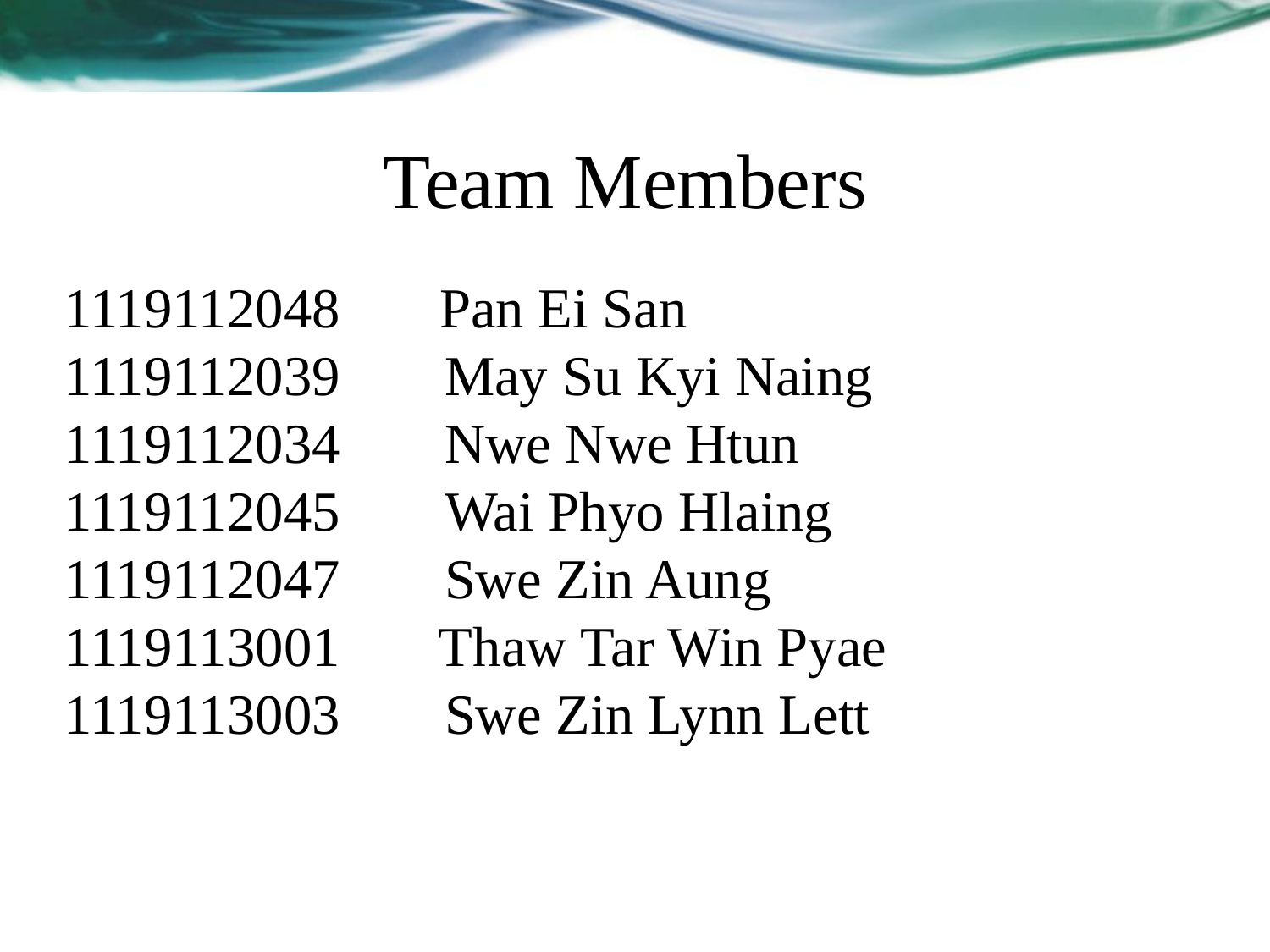

Team Members
1119112048       Pan Ei San
1119112039 	May Su Kyi Naing
1119112034	Nwe Nwe Htun
1119112045	Wai Phyo Hlaing
1119112047 	Swe Zin Aung
1119113001       Thaw Tar Win Pyae
1119113003	Swe Zin Lynn Lett